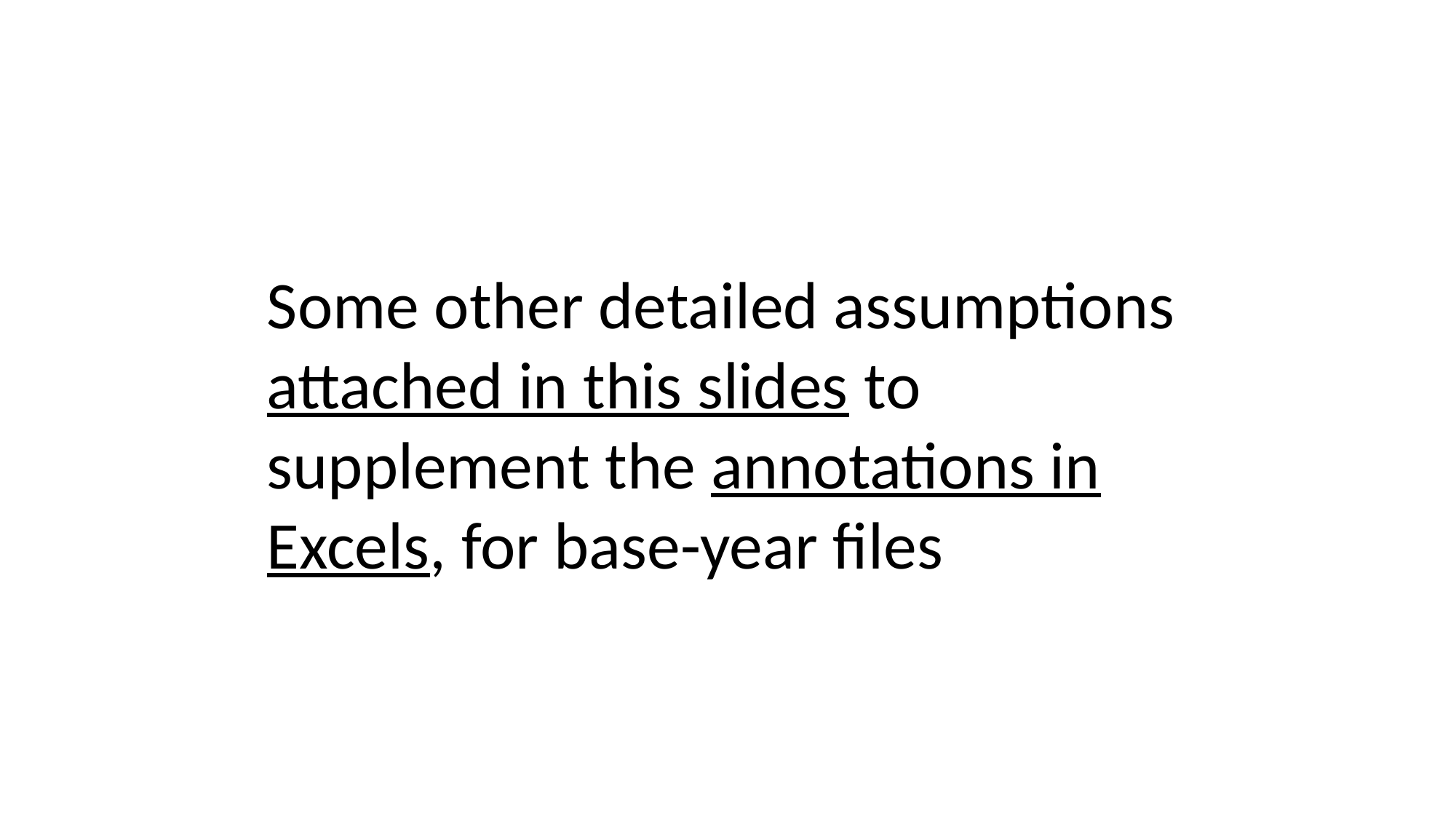

Some other detailed assumptions attached in this slides to supplement the annotations in Excels, for base-year files